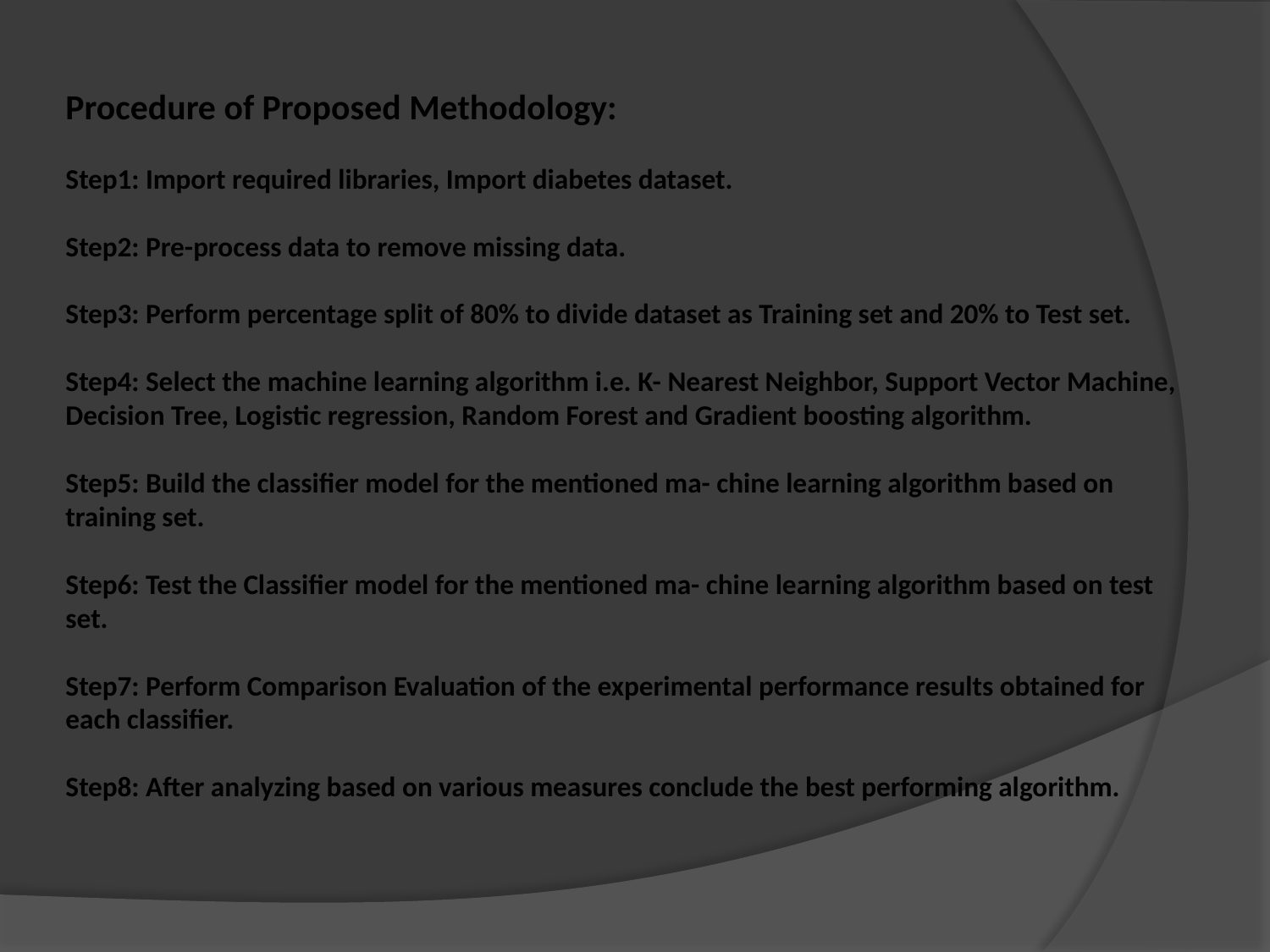

Procedure of Proposed Methodology:

Step1: Import required libraries, Import diabetes dataset.

Step2: Pre-process data to remove missing data.

Step3: Perform percentage split of 80% to divide dataset as Training set and 20% to Test set.

Step4: Select the machine learning algorithm i.e. K- Nearest Neighbor, Support Vector Machine, Decision Tree, Logistic regression, Random Forest and Gradient boosting algorithm.

Step5: Build the classifier model for the mentioned ma- chine learning algorithm based on training set.

Step6: Test the Classifier model for the mentioned ma- chine learning algorithm based on test set.

Step7: Perform Comparison Evaluation of the experimental performance results obtained for each classifier.

Step8: After analyzing based on various measures conclude the best performing algorithm.